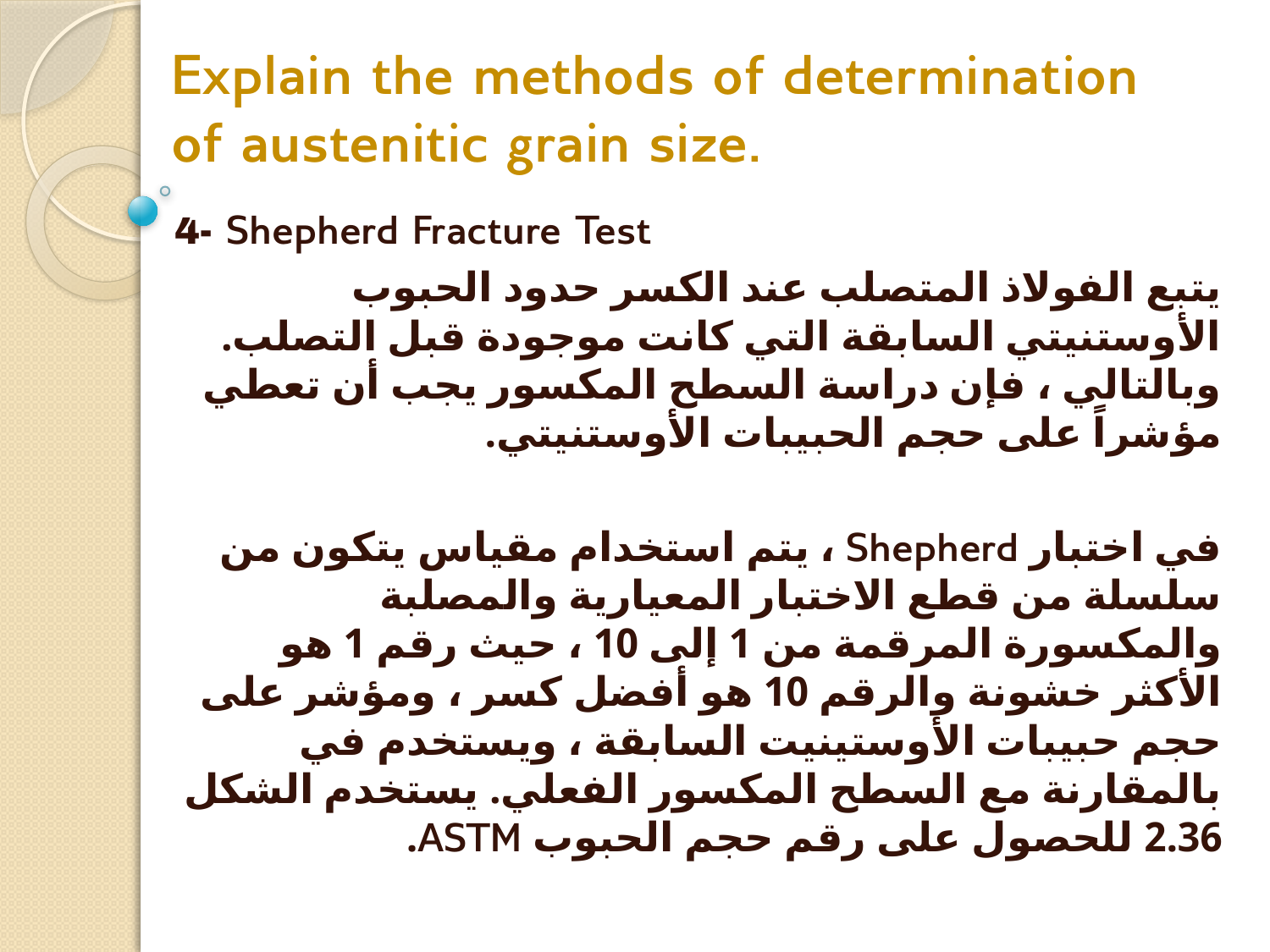

# Explain the methods of determination of austenitic grain size.
4- Shepherd Fracture Test
	يتبع الفولاذ المتصلب عند الكسر حدود الحبوب الأوستنيتي السابقة التي كانت موجودة قبل التصلب. وبالتالي ، فإن دراسة السطح المكسور يجب أن تعطي مؤشراً على حجم الحبيبات الأوستنيتي.

في اختبار Shepherd ، يتم استخدام مقياس يتكون من سلسلة من قطع الاختبار المعيارية والمصلبة والمكسورة المرقمة من 1 إلى 10 ، حيث رقم 1 هو الأكثر خشونة والرقم 10 هو أفضل كسر ، ومؤشر على حجم حبيبات الأوستينيت السابقة ، ويستخدم في بالمقارنة مع السطح المكسور الفعلي. يستخدم الشكل 2.36 للحصول على رقم حجم الحبوب ASTM.